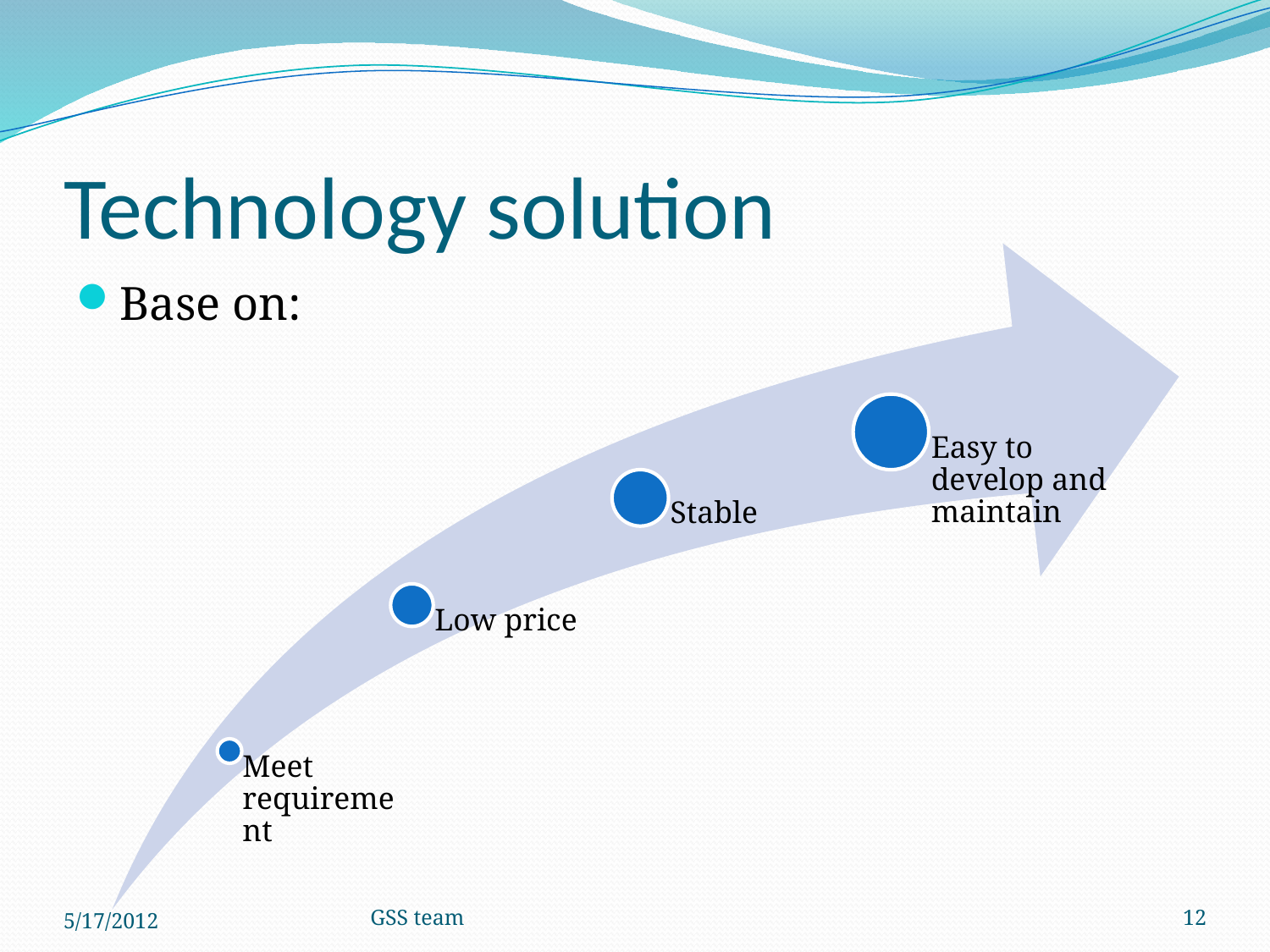

# Technology solution
Meet requirement
Low price
Stable
Easy to develop and maintain
Base on:
5/17/2012
GSS team
12